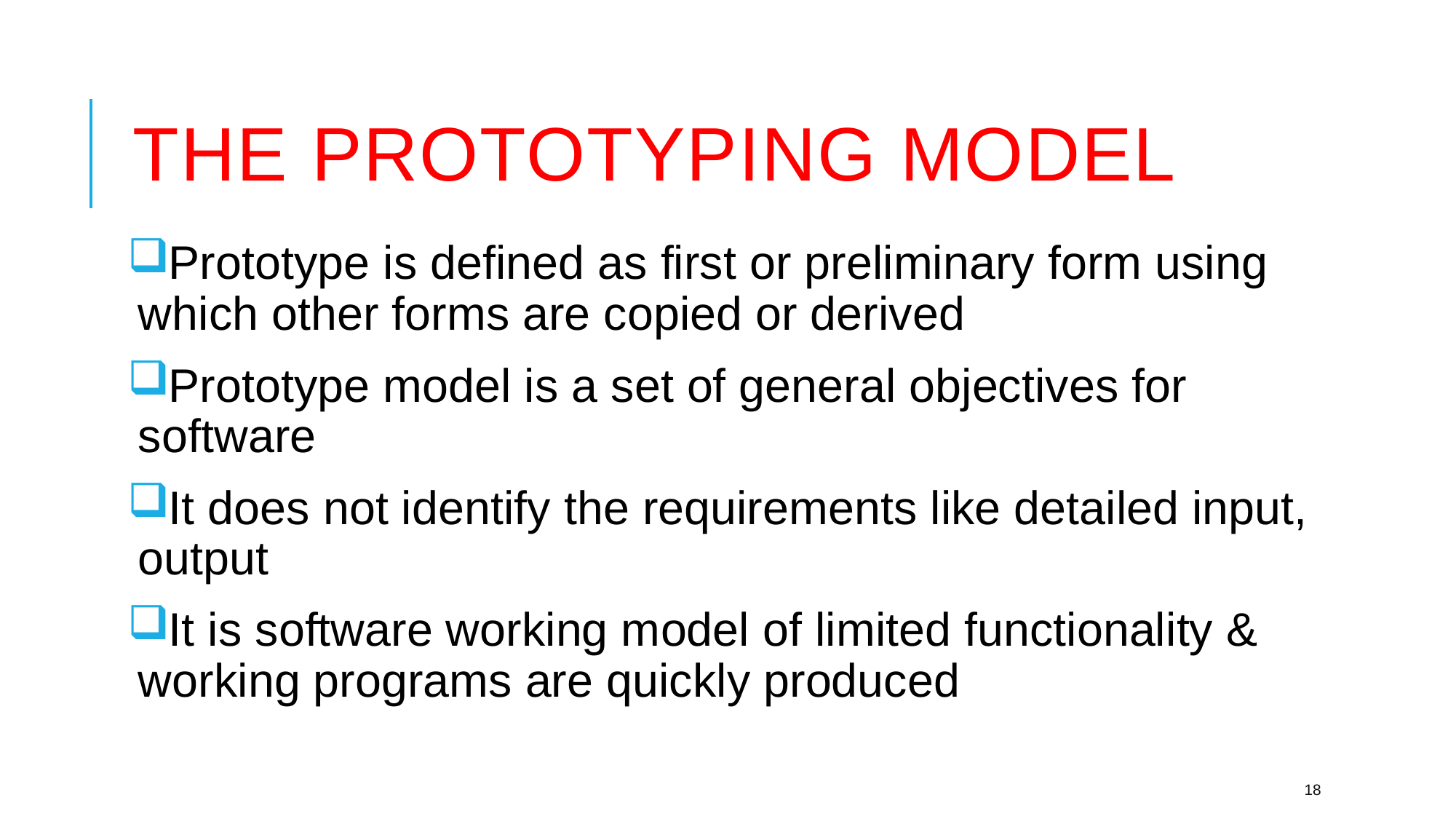

# The Prototyping model
Prototype is defined as first or preliminary form using which other forms are copied or derived
Prototype model is a set of general objectives for software
It does not identify the requirements like detailed input, output
It is software working model of limited functionality & working programs are quickly produced

18